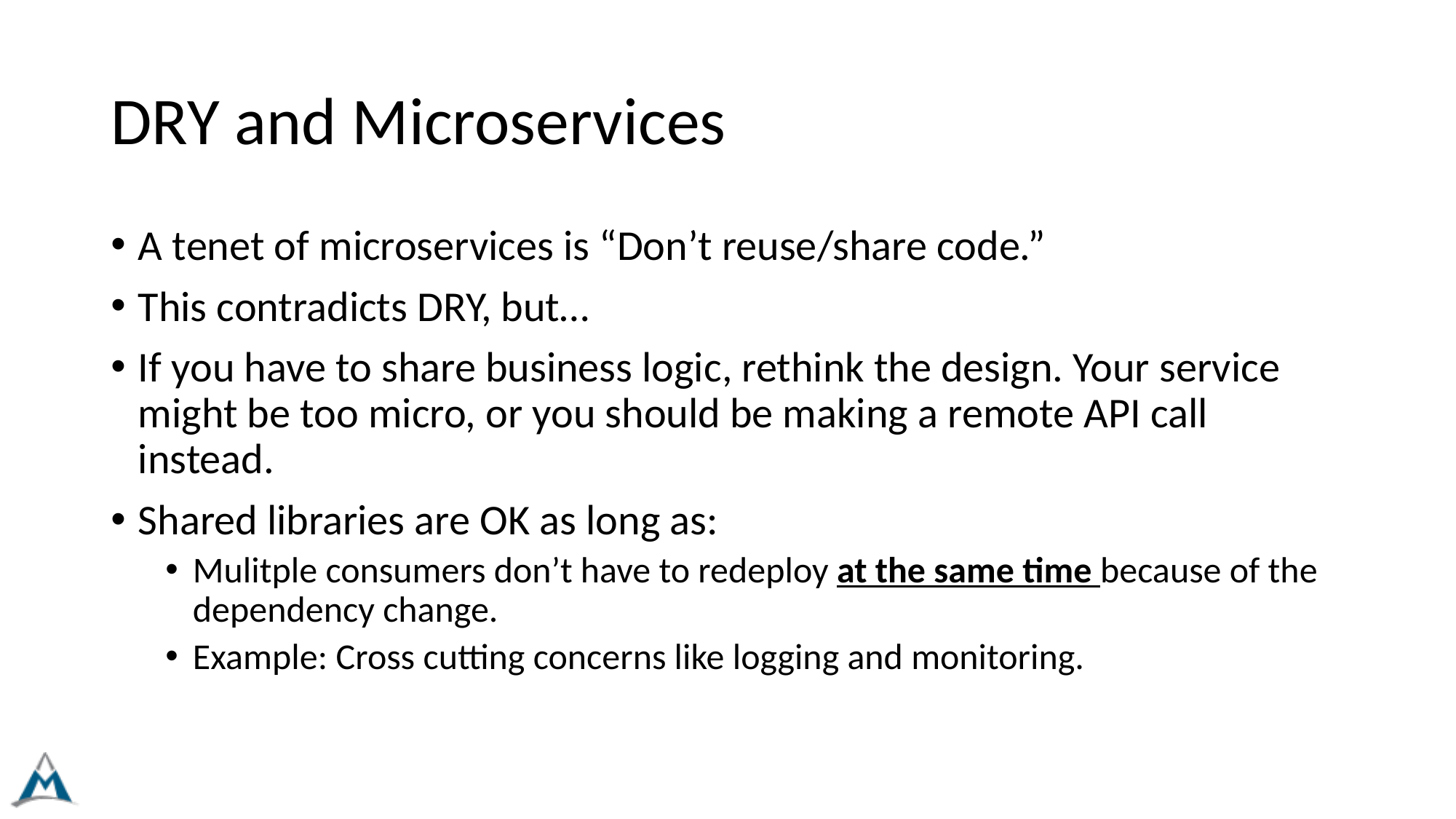

# DRY and Microservices
A tenet of microservices is “Don’t reuse/share code.”
This contradicts DRY, but…
If you have to share business logic, rethink the design. Your service might be too micro, or you should be making a remote API call instead.
Shared libraries are OK as long as:
Mulitple consumers don’t have to redeploy at the same time because of the dependency change.
Example: Cross cutting concerns like logging and monitoring.